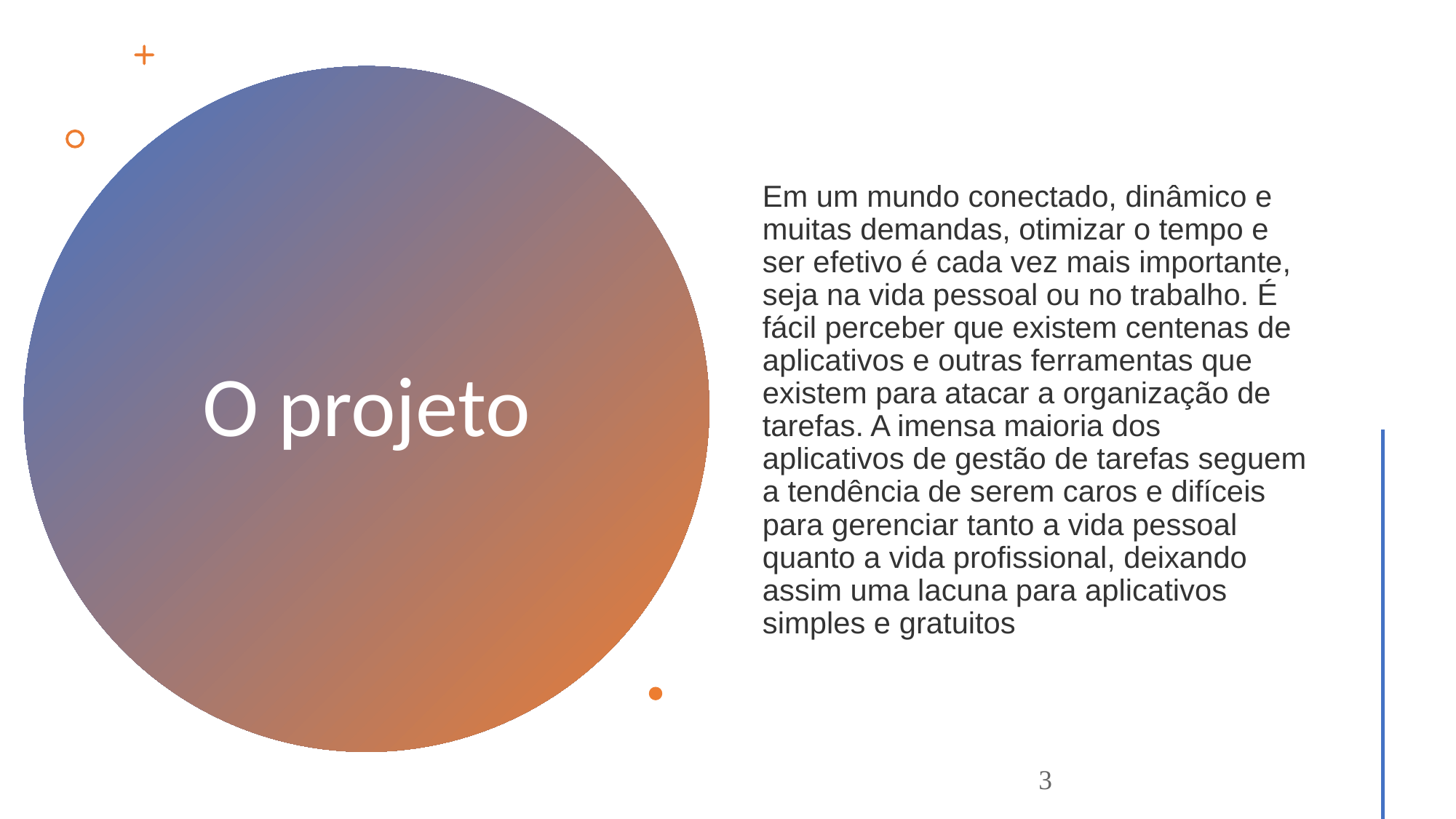

Em um mundo conectado, dinâmico e muitas demandas, otimizar o tempo e ser efetivo é cada vez mais importante, seja na vida pessoal ou no trabalho. É fácil perceber que existem centenas de aplicativos e outras ferramentas que existem para atacar a organização de tarefas. A imensa maioria dos aplicativos de gestão de tarefas seguem a tendência de serem caros e difíceis para gerenciar tanto a vida pessoal quanto a vida profissional, deixando assim uma lacuna para aplicativos simples e gratuitos

# O projeto

3